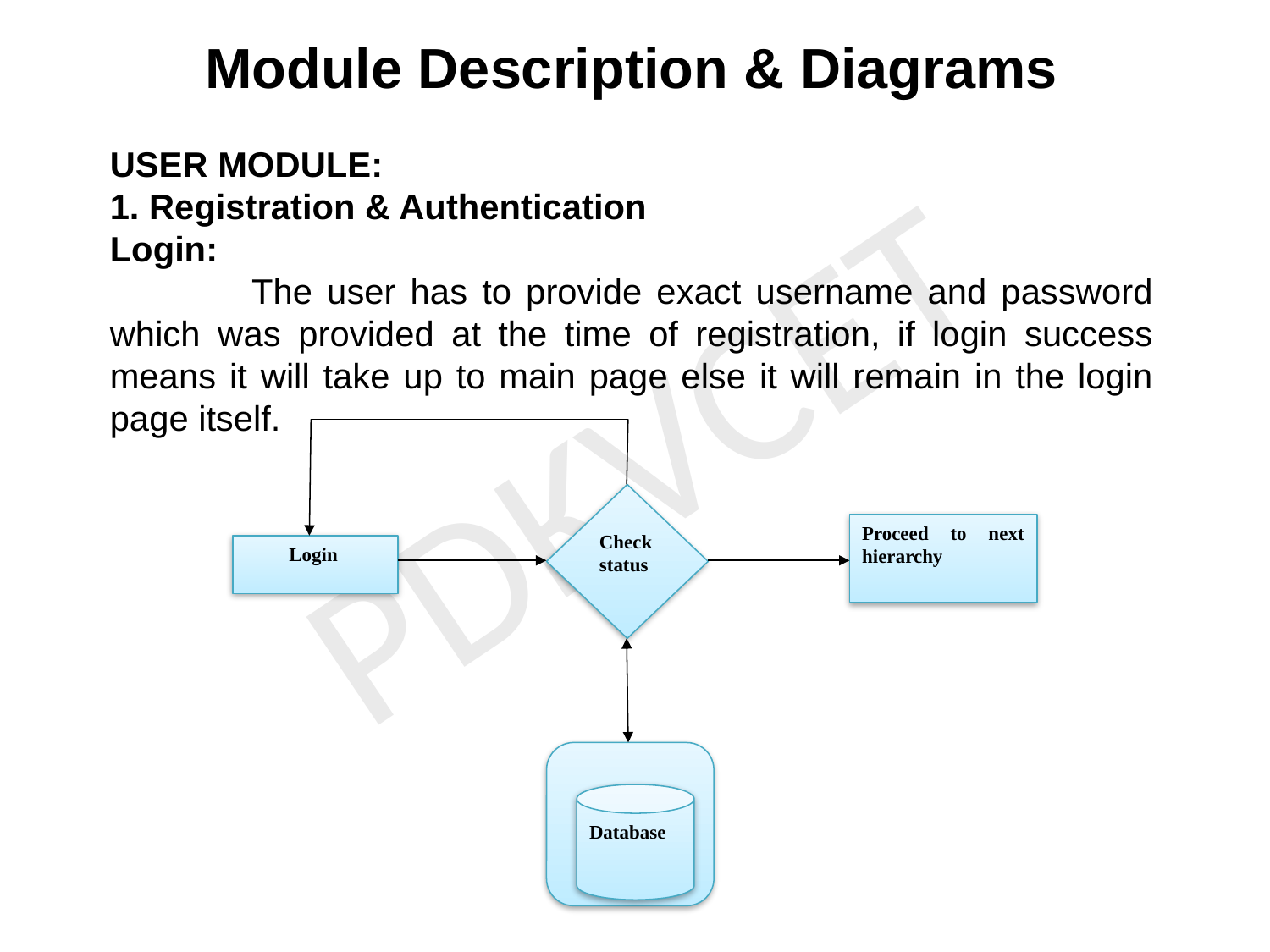

Module Description & Diagrams

USER MODULE:
1. Registration & Authentication
Login:
	 The user has to provide exact username and password which was provided at the time of registration, if login success means it will take up to main page else it will remain in the login page itself.
PDKVCET

Check status
Proceed to next hierarchy
         Login

Database